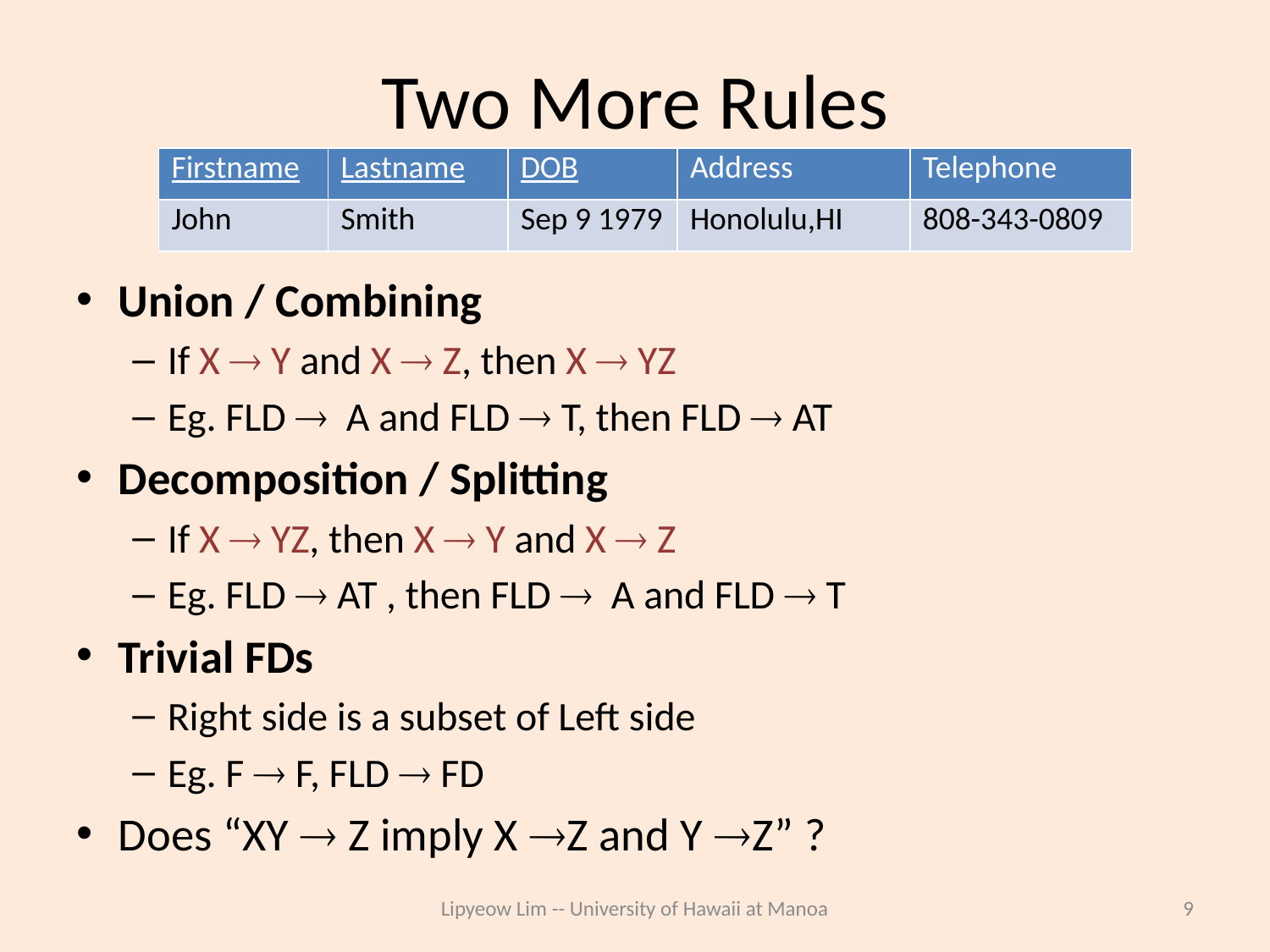

# Two More Rules
| Firstname | Lastname | DOB | Address | Telephone |
| --- | --- | --- | --- | --- |
| John | Smith | Sep 9 1979 | Honolulu,HI | 808-343-0809 |
Union / Combining
If X → Y and X → Z, then X → YZ
Eg. FLD →  A and FLD → T, then FLD → AT
Decomposition / Splitting
If X → YZ, then X → Y and X → Z
Eg. FLD → AT , then FLD →  A and FLD → T
Trivial FDs
Right side is a subset of Left side
Eg. F → F, FLD → FD
Does “XY → Z imply X →Z and Y →Z” ?

Lipyeow Lim -- University of Hawaii at Manoa
9